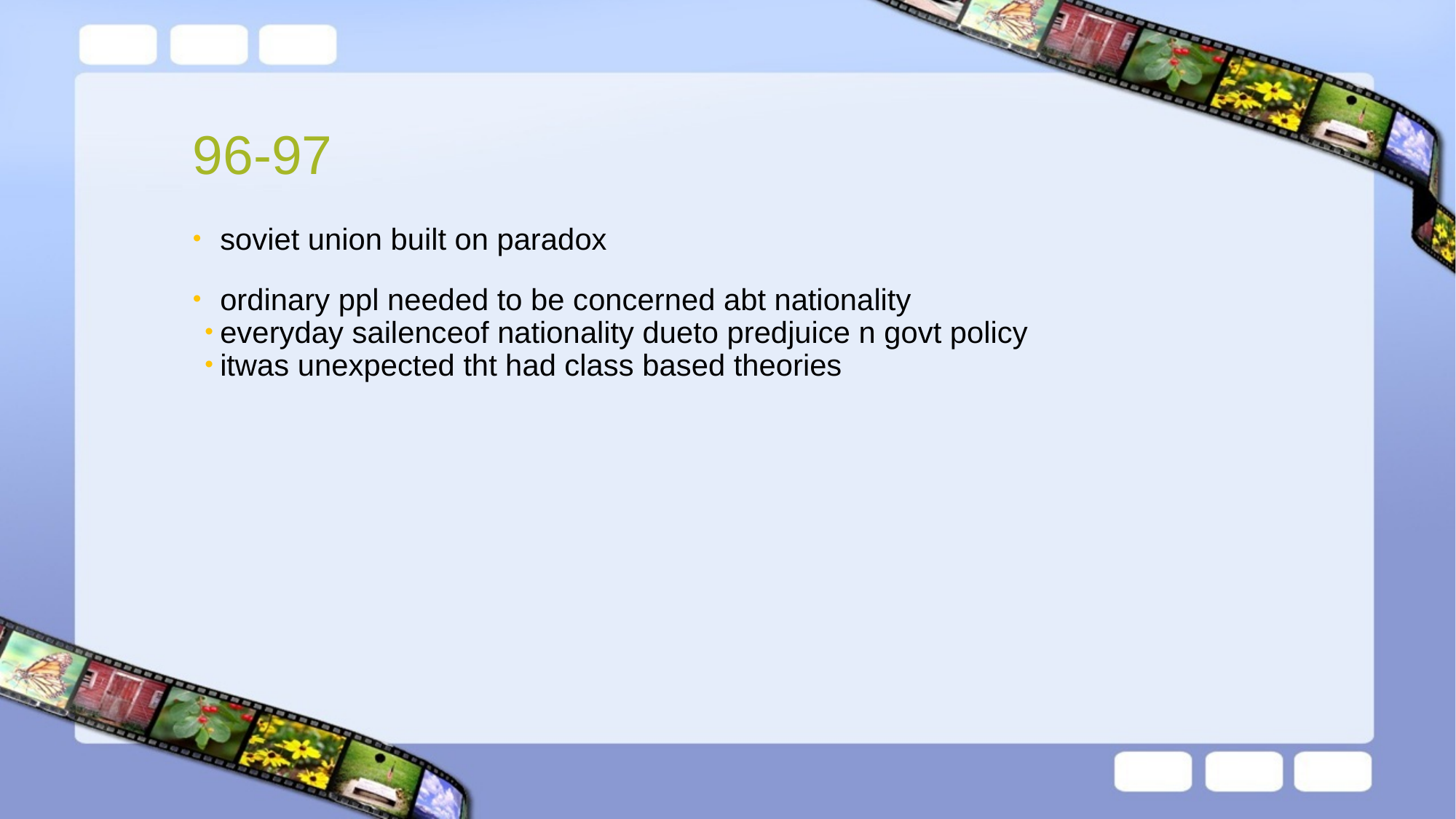

# 96-97
soviet union built on paradox
ordinary ppl needed to be concerned abt nationality
everyday sailenceof nationality dueto predjuice n govt policy
itwas unexpected tht had class based theories